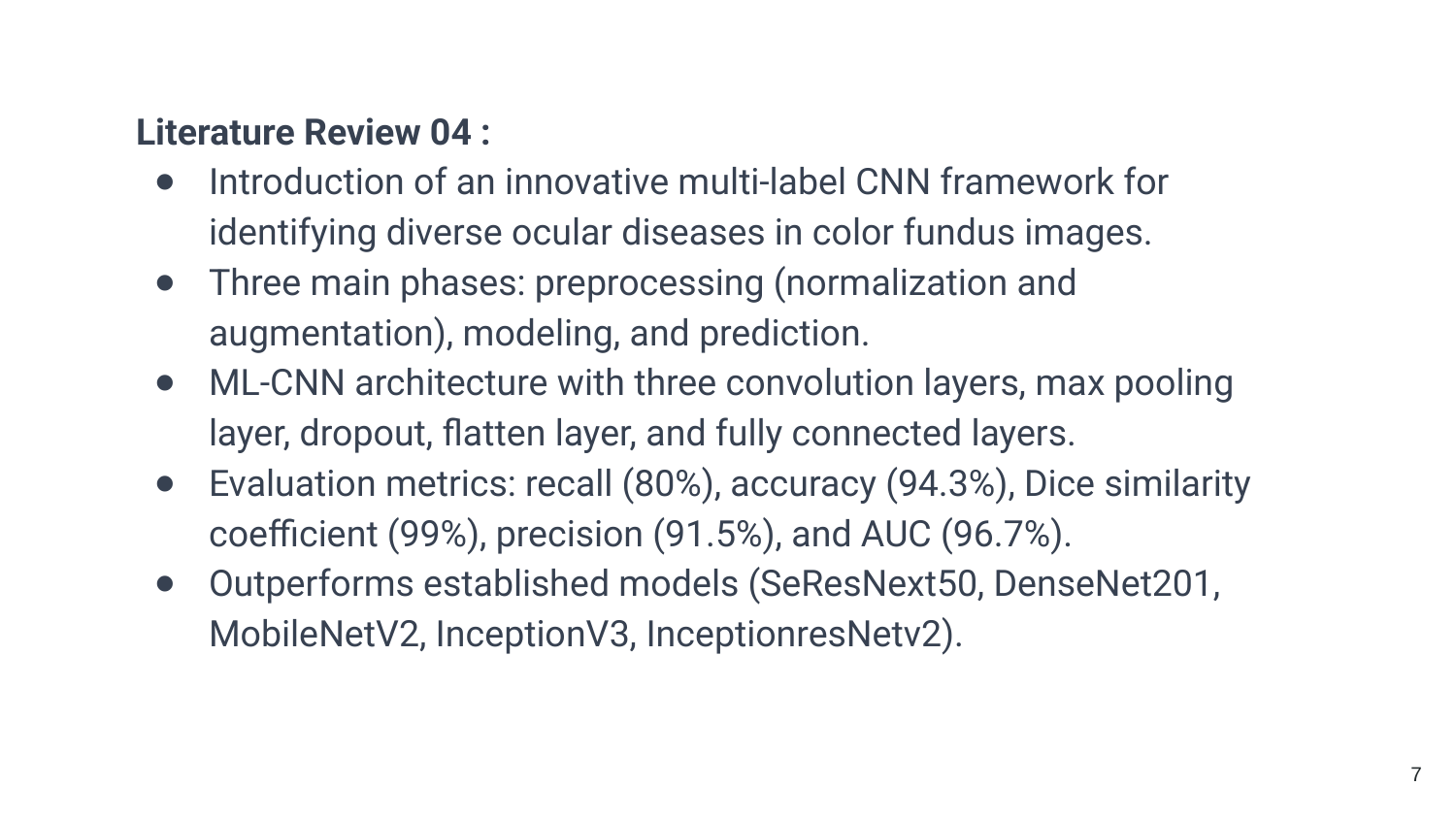

Literature Review 04 :
Introduction of an innovative multi-label CNN framework for identifying diverse ocular diseases in color fundus images.
Three main phases: preprocessing (normalization and augmentation), modeling, and prediction.
ML-CNN architecture with three convolution layers, max pooling layer, dropout, flatten layer, and fully connected layers.
Evaluation metrics: recall (80%), accuracy (94.3%), Dice similarity coefficient (99%), precision (91.5%), and AUC (96.7%).
Outperforms established models (SeResNext50, DenseNet201, MobileNetV2, InceptionV3, InceptionresNetv2).

7